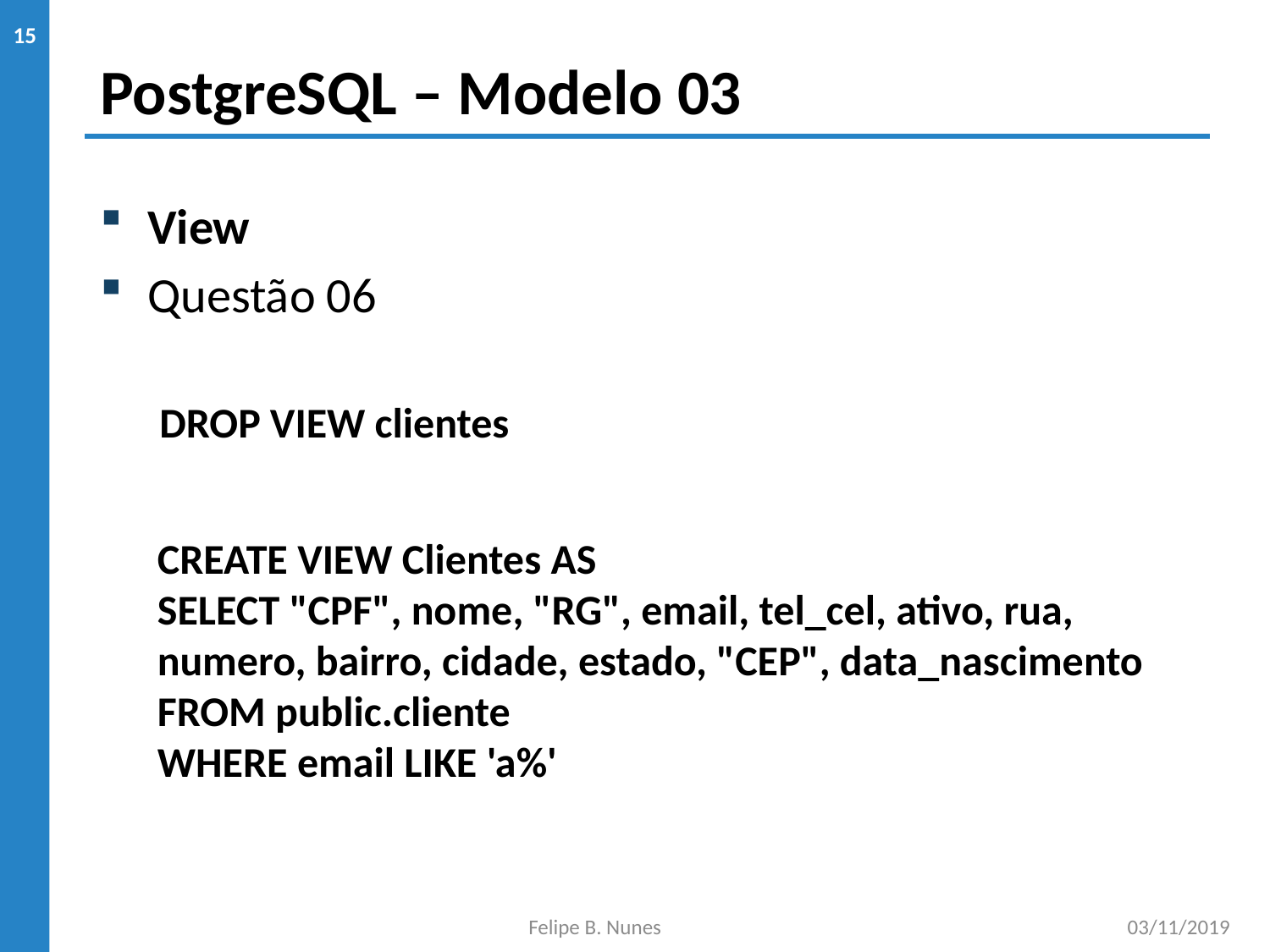

# PostgreSQL – Modelo 03
15
View
Questão 06
DROP VIEW clientes
CREATE VIEW Clientes AS
SELECT "CPF", nome, "RG", email, tel_cel, ativo, rua, numero, bairro, cidade, estado, "CEP", data_nascimento
FROM public.cliente
WHERE email LIKE 'a%'
Felipe B. Nunes
03/11/2019